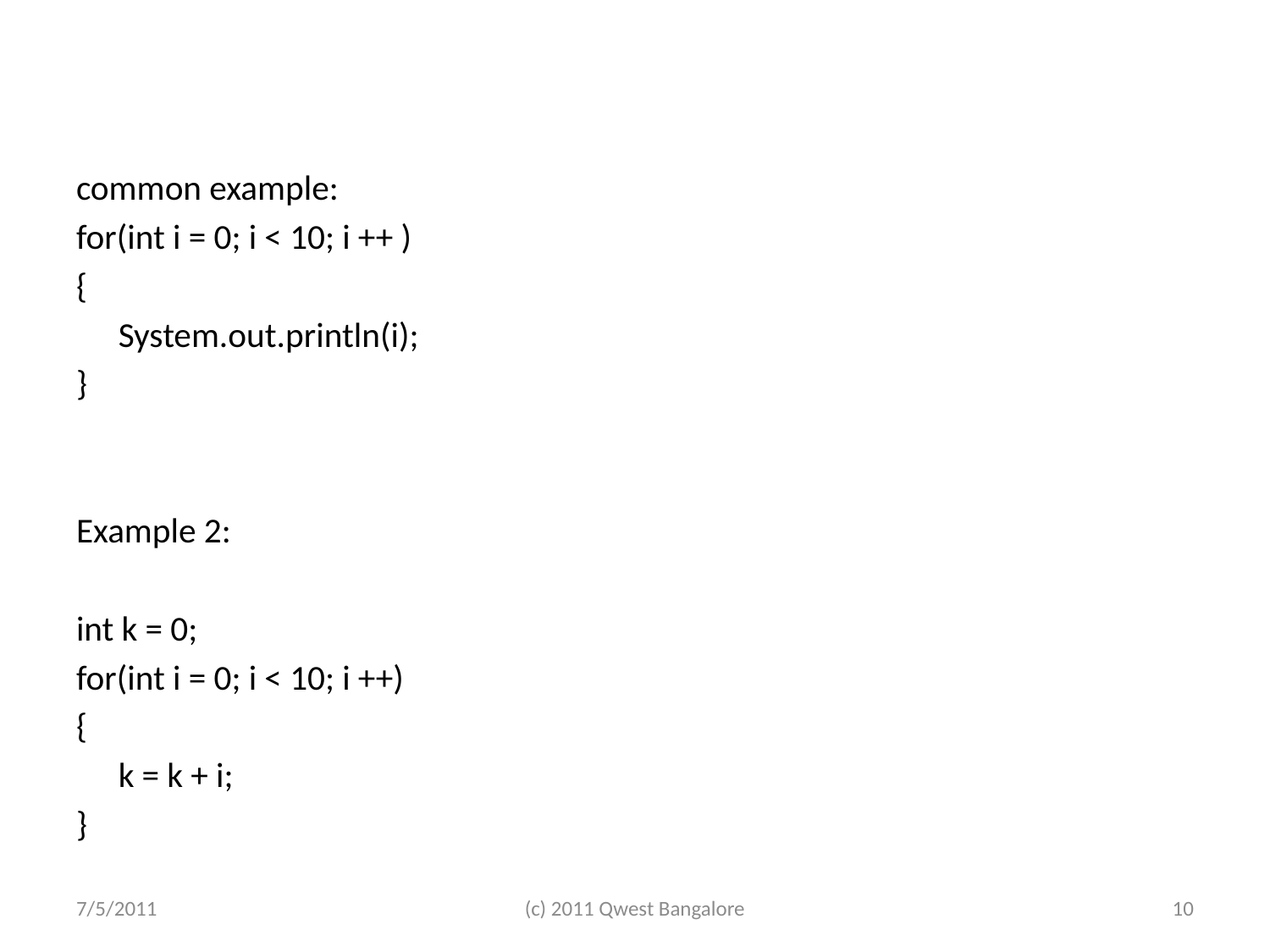

common example:
for(int i = 0; i < 10; i ++ )
{
	System.out.println(i);
}

Example 2:

int k = 0;
for(int i = 0; i < 10; i ++)
{
	k = k + i;
}

7/5/2011
(c) 2011 Qwest Bangalore
10